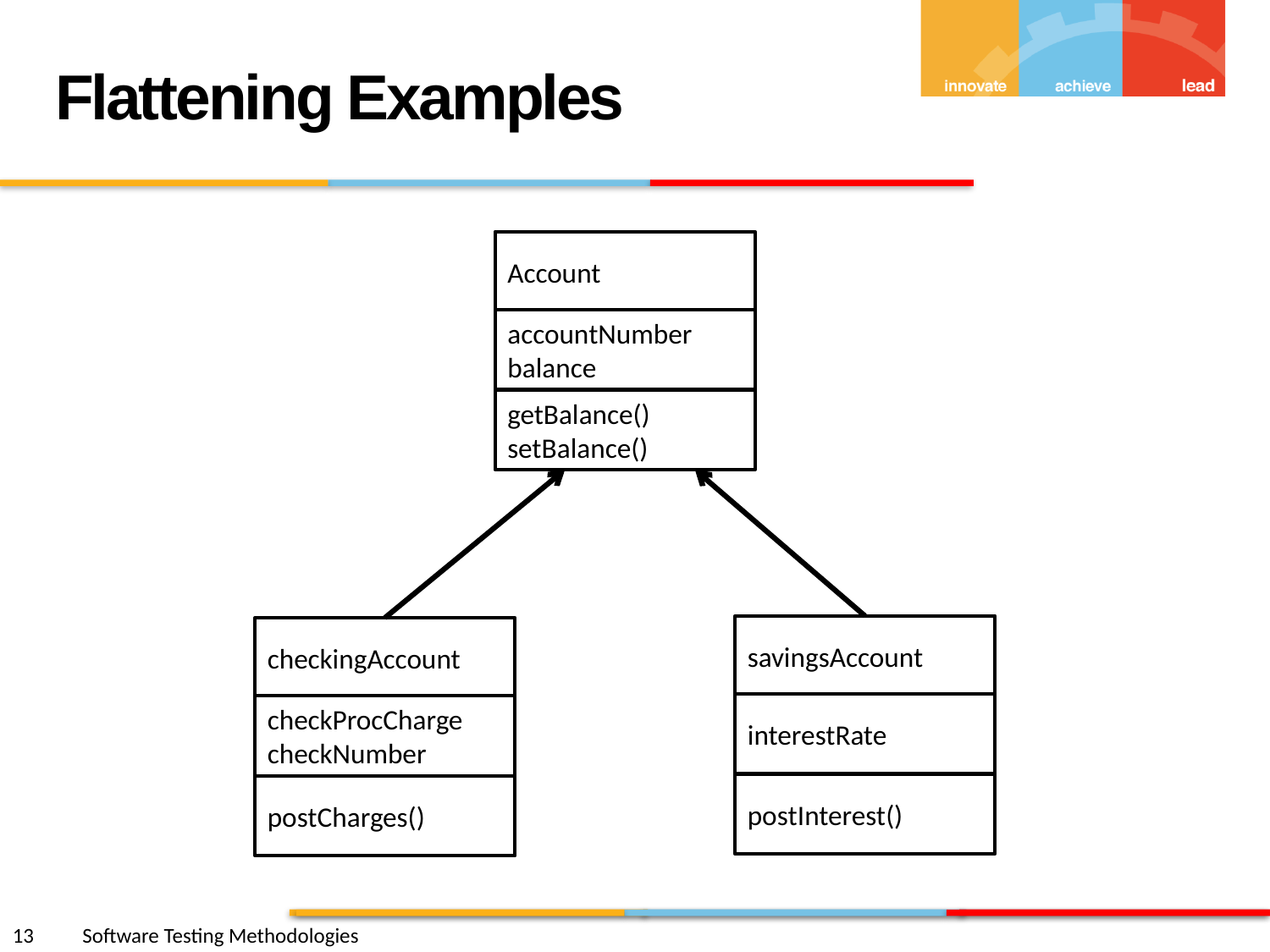

Flattening Examples
Account
accountNumber
balance
getBalance()
setBalance()
savingsAccount
interestRate
postInterest()
checkingAccount
checkProcCharge
checkNumber
postCharges()